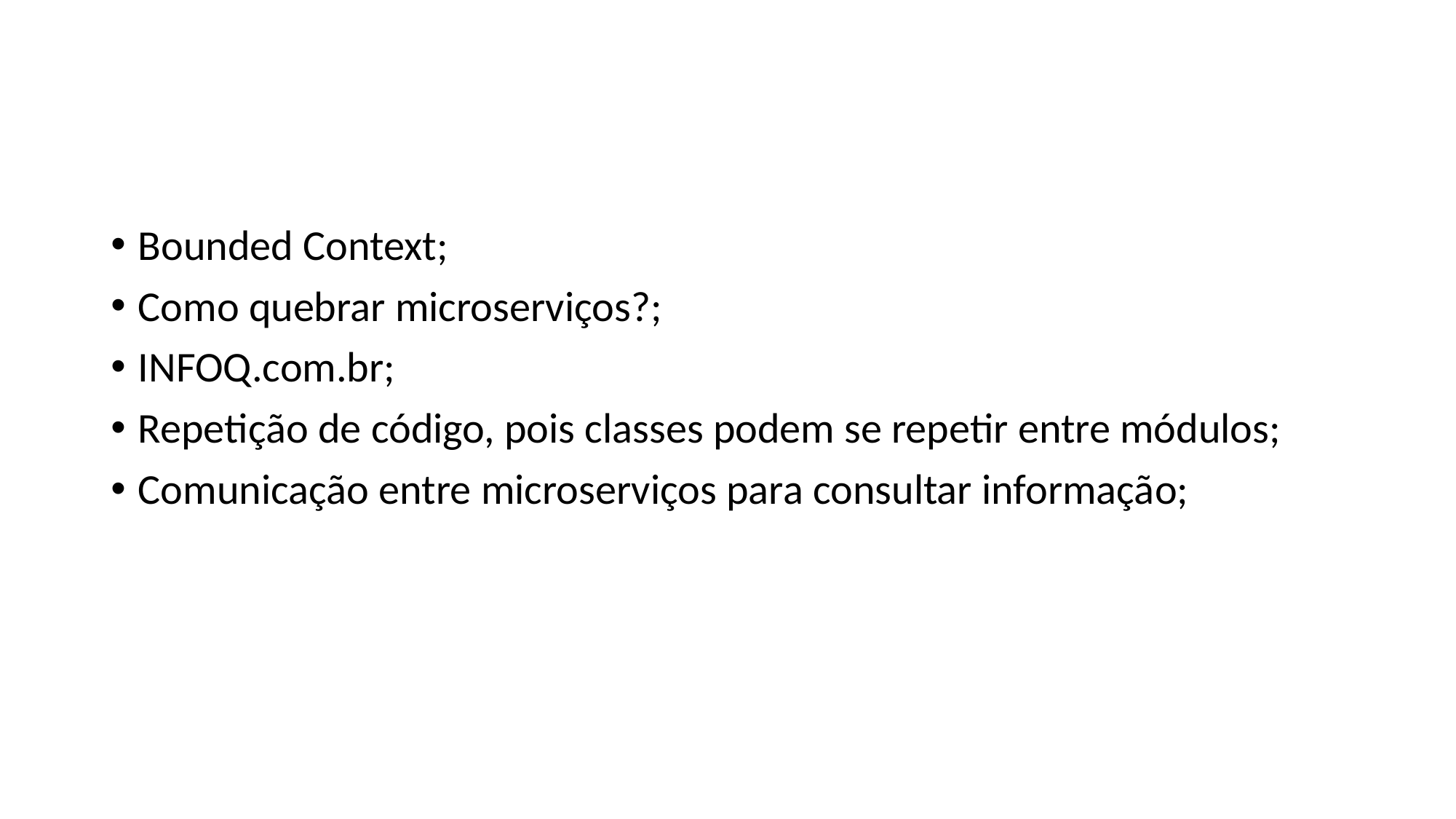

#
Bounded Context;
Como quebrar microserviços?;
INFOQ.com.br;
Repetição de código, pois classes podem se repetir entre módulos;
Comunicação entre microserviços para consultar informação;